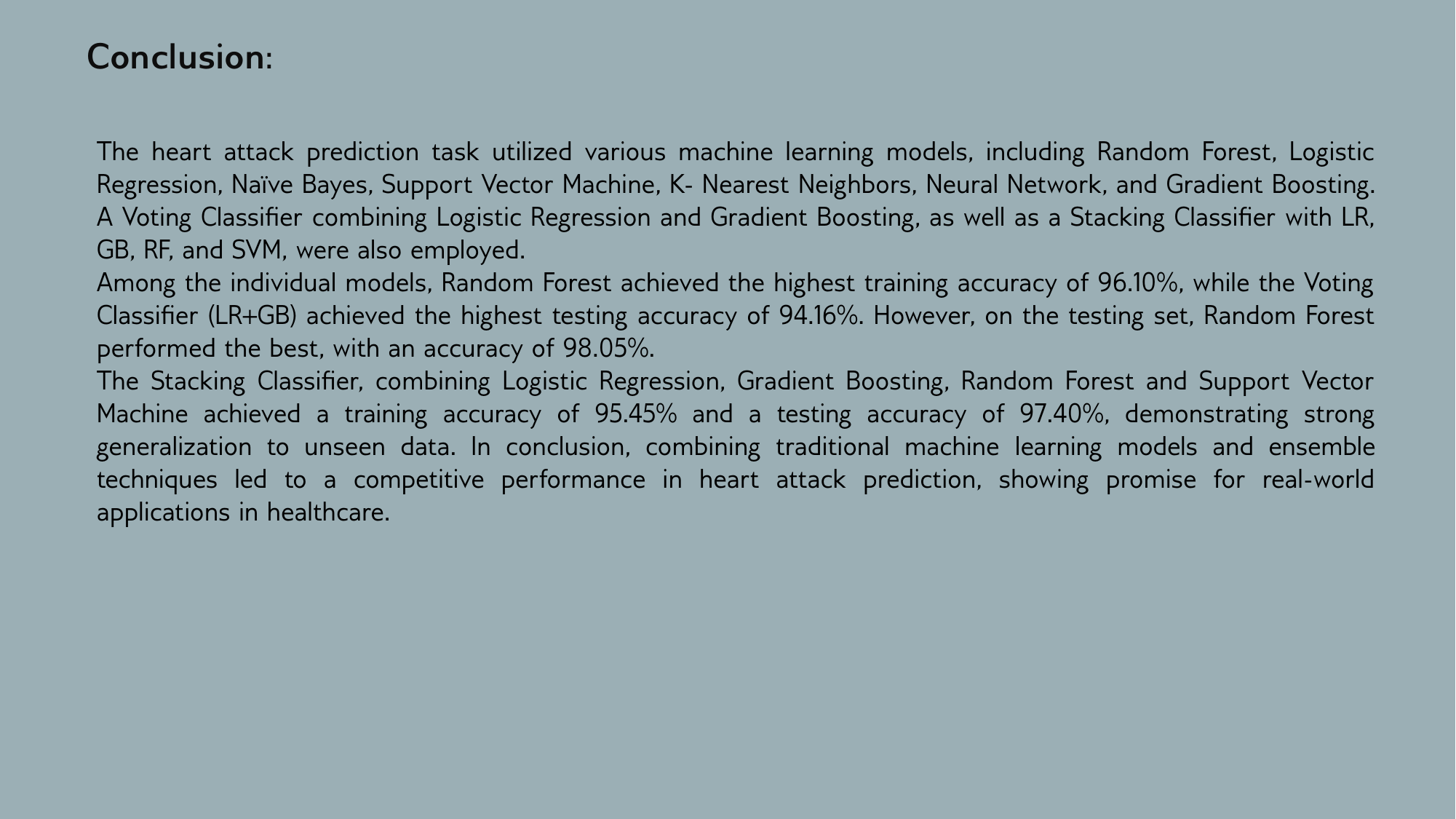

Conclusion:
The heart attack prediction task utilized various machine learning models, including Random Forest, Logistic Regression, Naïve Bayes, Support Vector Machine, K- Nearest Neighbors, Neural Network, and Gradient Boosting. A Voting Classifier combining Logistic Regression and Gradient Boosting, as well as a Stacking Classifier with LR, GB, RF, and SVM, were also employed.
Among the individual models, Random Forest achieved the highest training accuracy of 96.10%, while the Voting Classifier (LR+GB) achieved the highest testing accuracy of 94.16%. However, on the testing set, Random Forest performed the best, with an accuracy of 98.05%.
The Stacking Classifier, combining Logistic Regression, Gradient Boosting, Random Forest and Support Vector Machine achieved a training accuracy of 95.45% and a testing accuracy of 97.40%, demonstrating strong generalization to unseen data. In conclusion, combining traditional machine learning models and ensemble techniques led to a competitive performance in heart attack prediction, showing promise for real-world applications in healthcare.